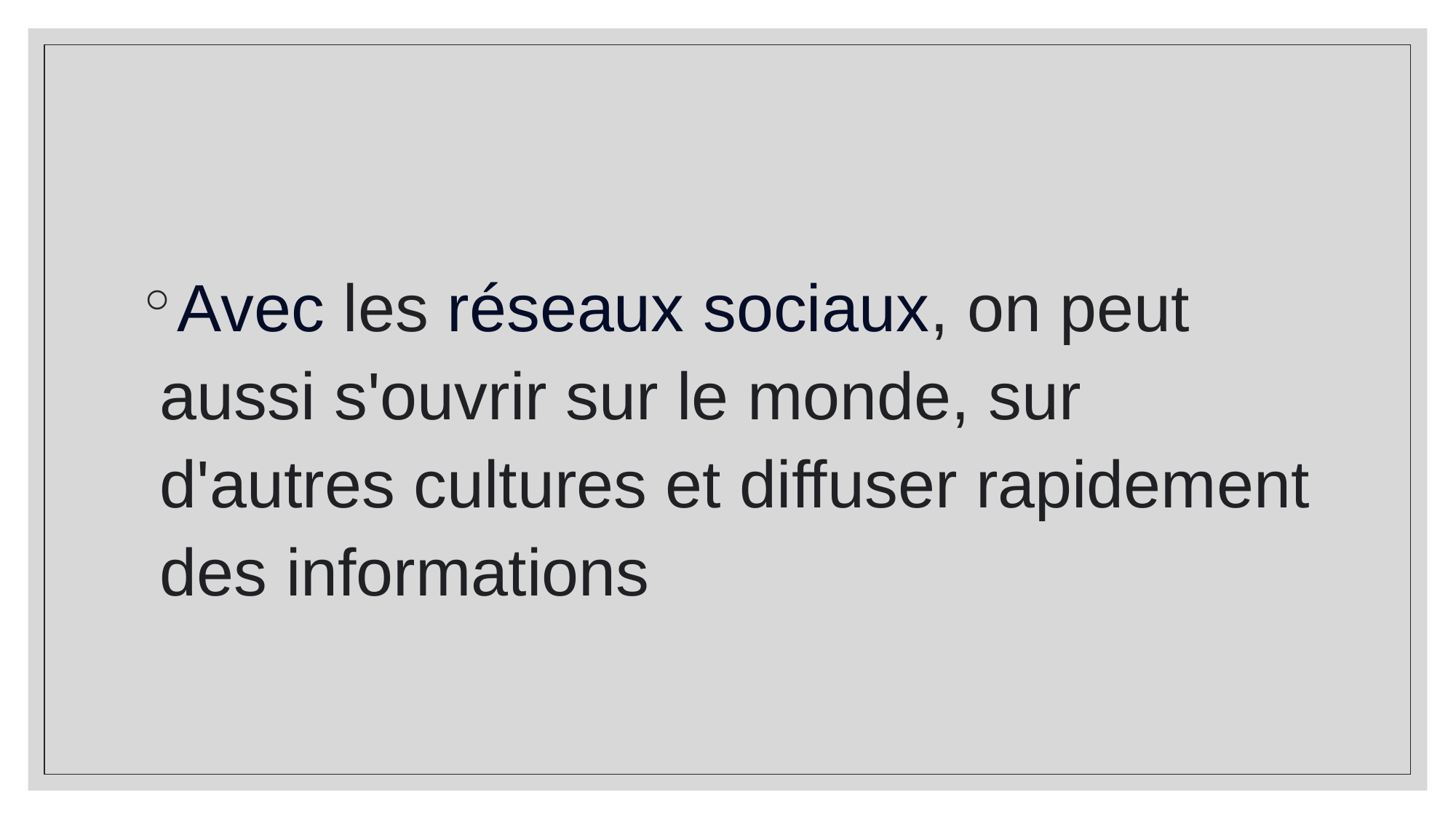

#
Avec les réseaux sociaux, on peut aussi s'ouvrir sur le monde, sur d'autres cultures et diffuser rapidement des informations